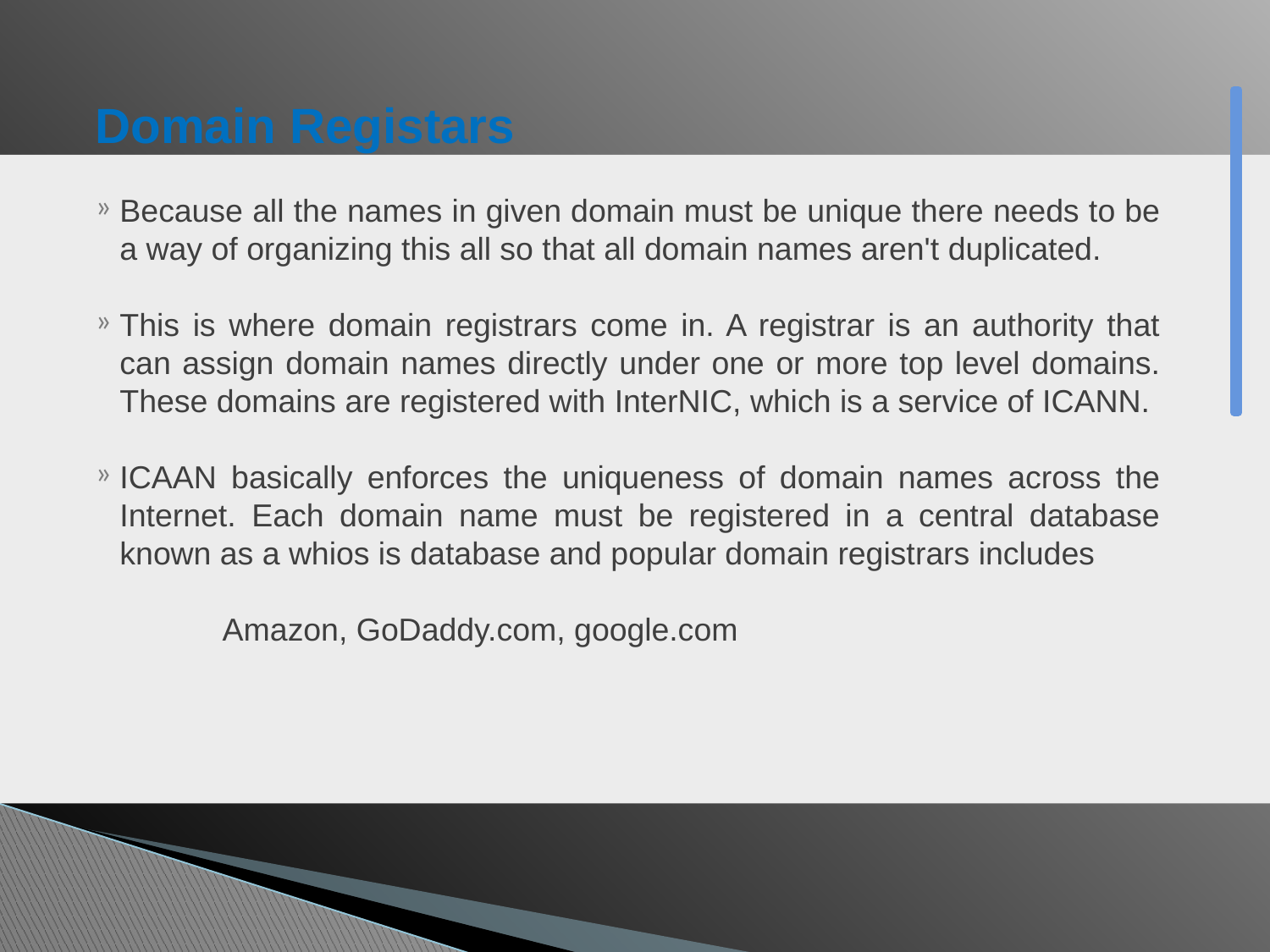

# Domain Registars

Because all the names in given domain must be unique there needs to be a way of organizing this all so that all domain names aren't duplicated.

This is where domain registrars come in. A registrar is an authority that can assign domain names directly under one or more top level domains. These domains are registered with InterNIC, which is a service of ICANN.

ICAAN basically enforces the uniqueness of domain names across the Internet. Each domain name must be registered in a central database known as a whios is database and popular domain registrars includes

	Amazon, GoDaddy.com, google.com